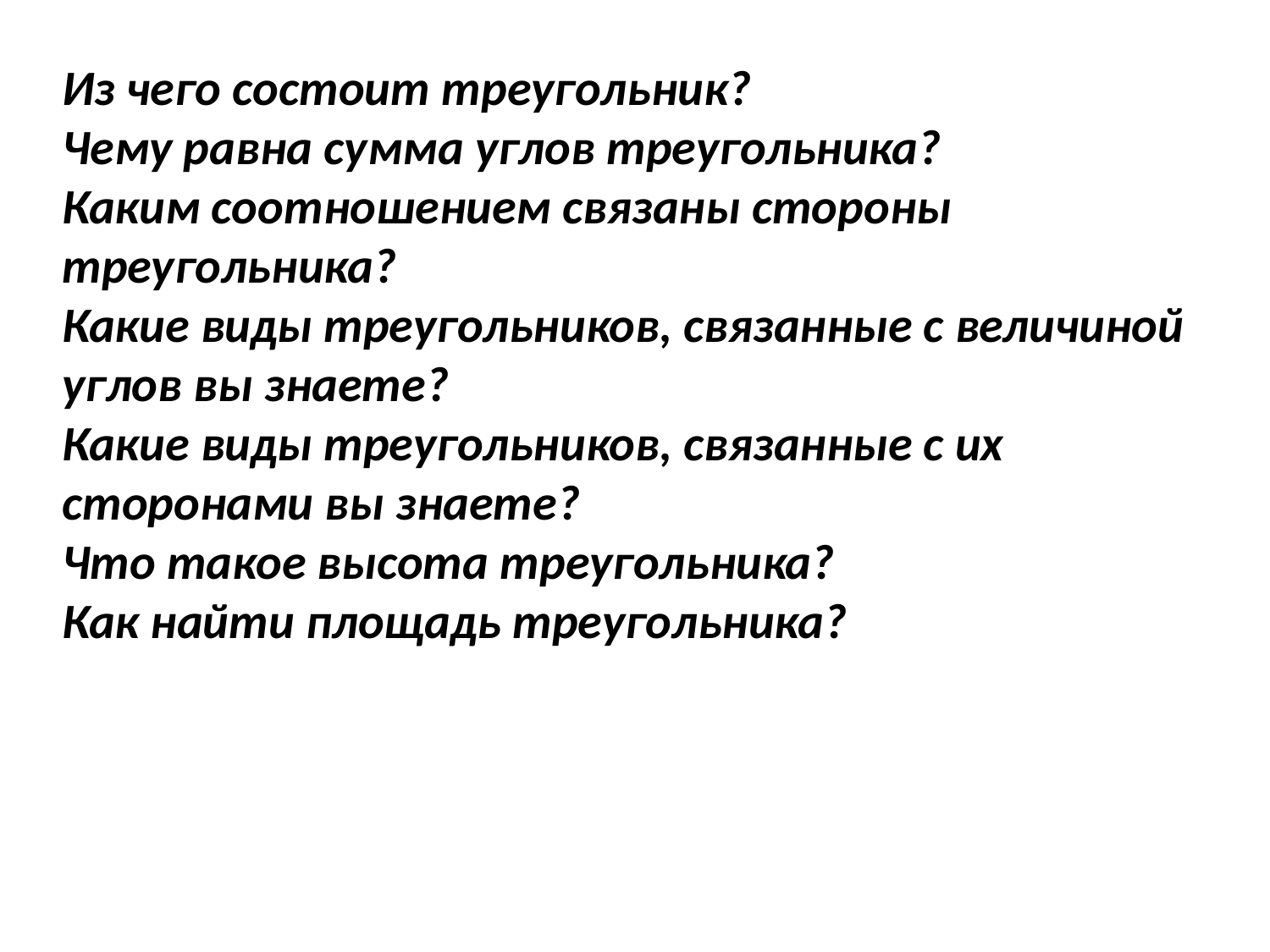

Из чего состоит треугольник?
Чему равна сумма углов треугольника?
Каким соотношением связаны стороны треугольника?
Какие виды треугольников, связанные с величиной углов вы знаете?
Какие виды треугольников, связанные с их сторонами вы знаете?
Что такое высота треугольника?
Как найти площадь треугольника?